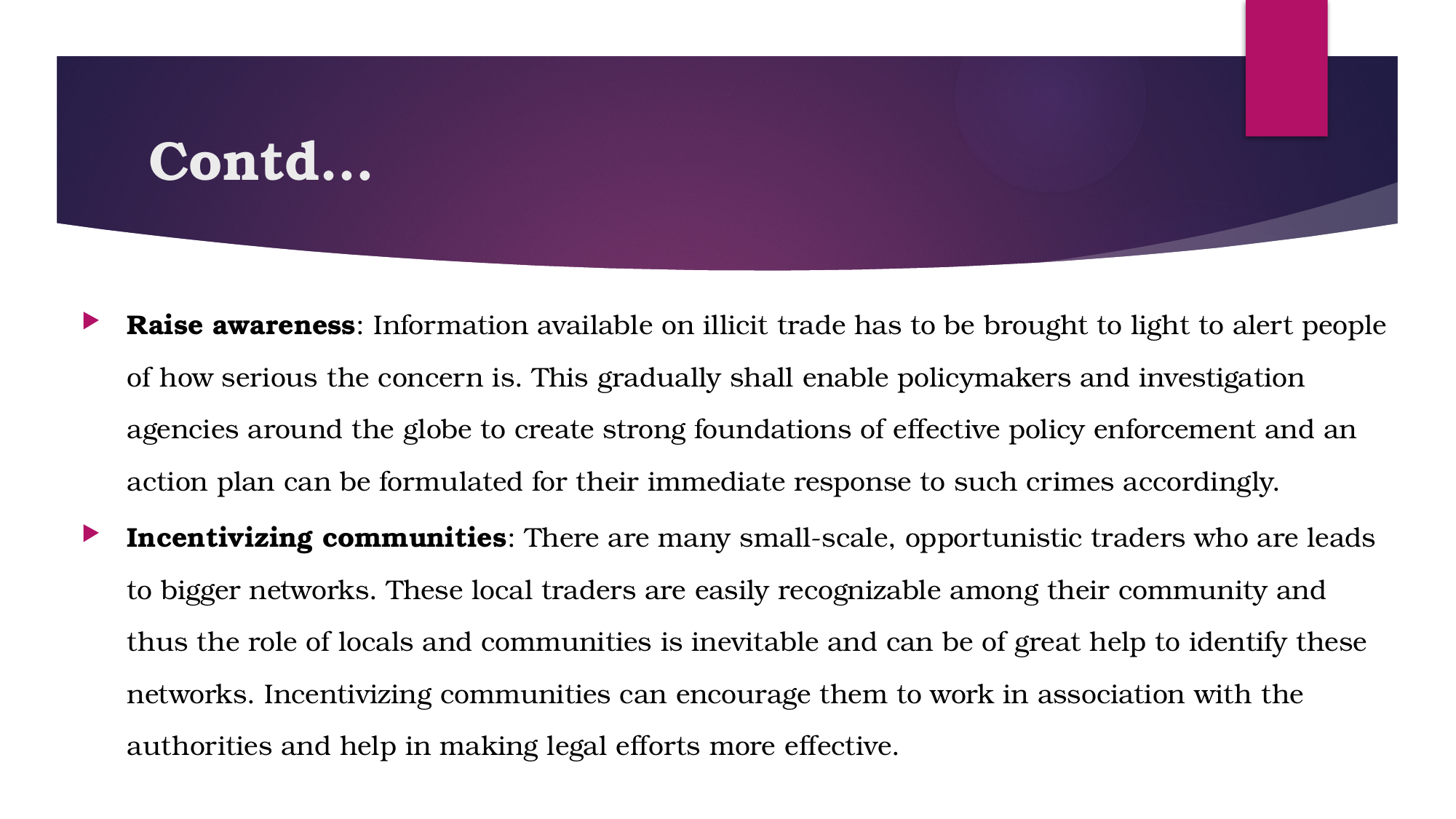

# Contd…
Raise awareness: Information available on illicit trade has to be brought to light to alert people of how serious the concern is. This gradually shall enable policymakers and investigation agencies around the globe to create strong foundations of effective policy enforcement and an action plan can be formulated for their immediate response to such crimes accordingly.
Incentivizing communities: There are many small-scale, opportunistic traders who are leads to bigger networks. These local traders are easily recognizable among their community and thus the role of locals and communities is inevitable and can be of great help to identify these networks. Incentivizing communities can encourage them to work in association with the authorities and help in making legal efforts more effective.